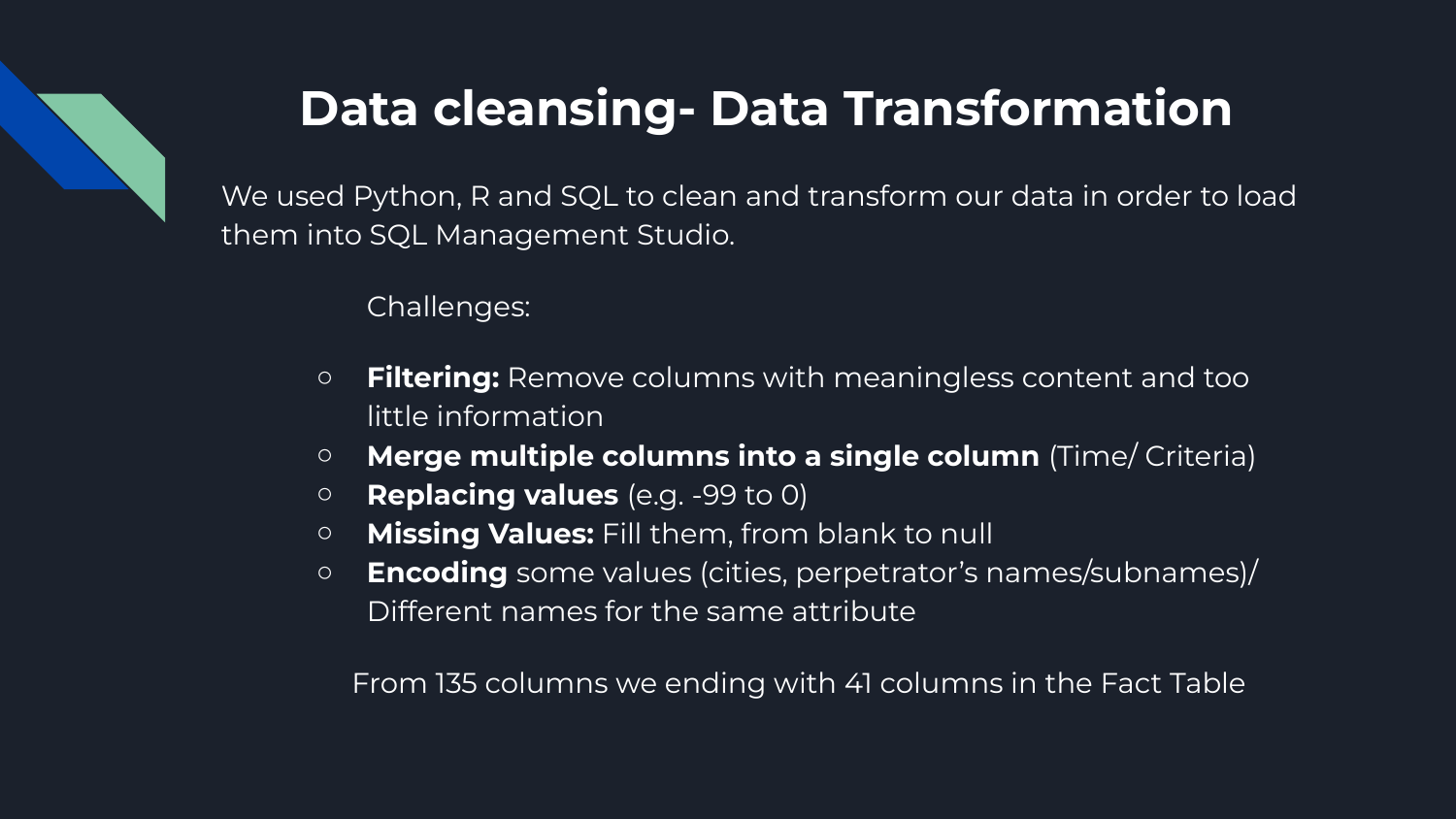

# Data cleansing- Data Transformation
We used Python, R and SQL to clean and transform our data in order to load them into SQL Management Studio.
	Challenges:
Filtering: Remove columns with meaningless content and too little information
Merge multiple columns into a single column (Time/ Criteria)
Replacing values (e.g. -99 to 0)
Missing Values: Fill them, from blank to null
Encoding some values (cities, perpetrator’s names/subnames)/ Different names for the same attribute
From 135 columns we ending with 41 columns in the Fact Table